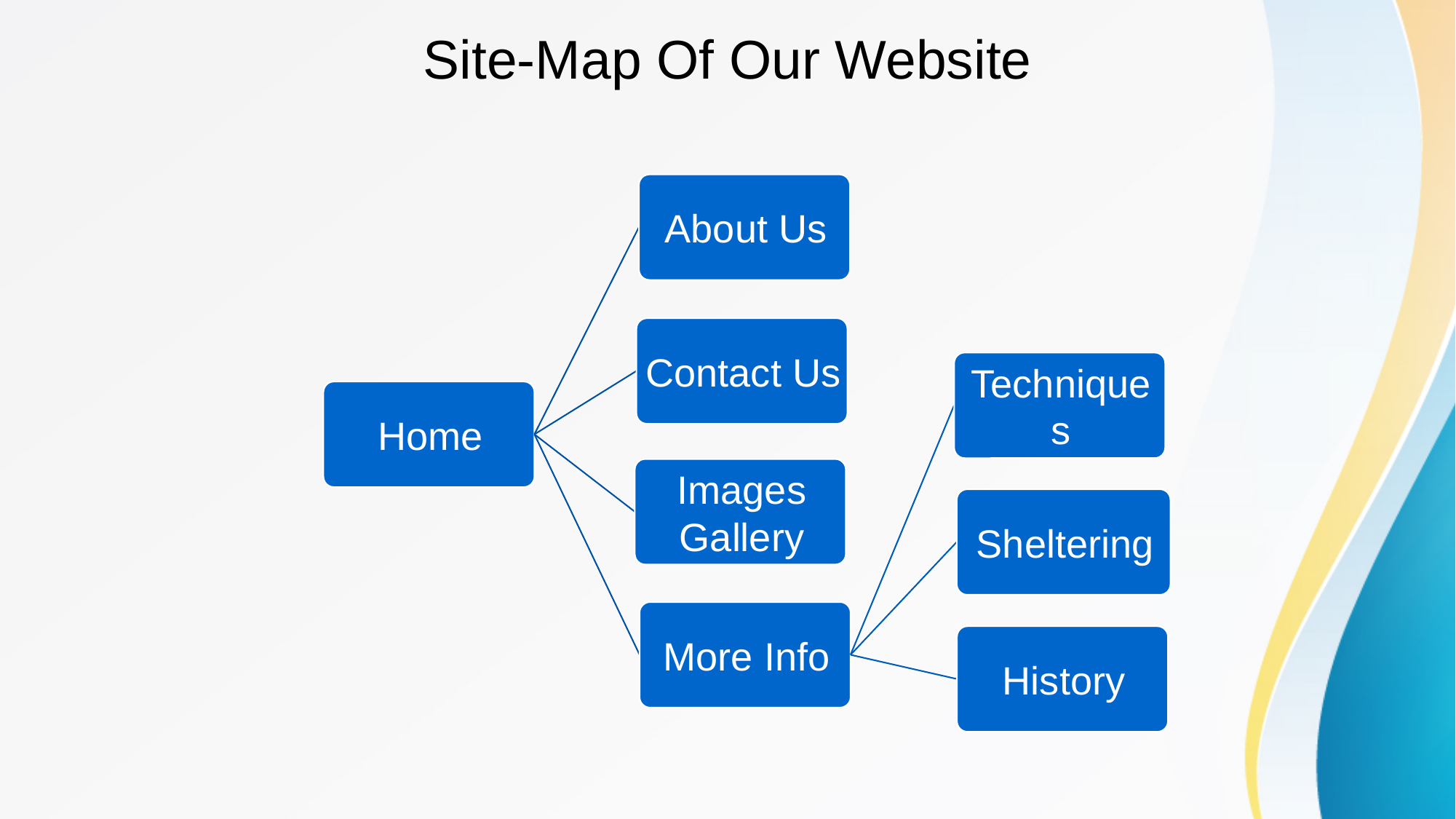

# Site-Map Of Our Website

Home

More Info

Techniques

Sheltering

History

Contact Us

About Us

Images Gallery